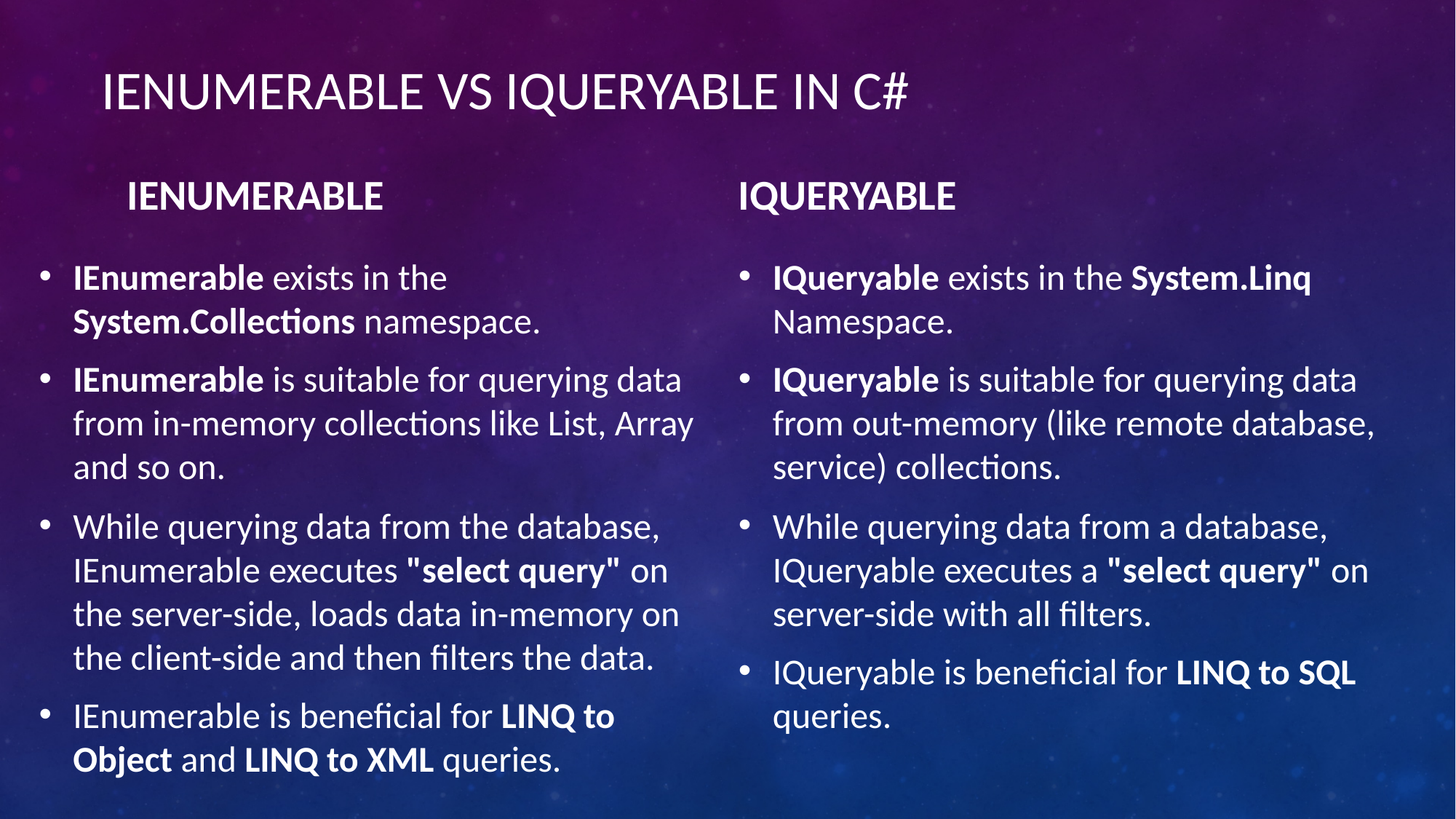

# IENUMERABLE vs iqueryable IN C#
IENUMERABLE
IQUERYABLE
IEnumerable exists in the System.Collections namespace.
IEnumerable is suitable for querying data from in-memory collections like List, Array and so on.
While querying data from the database, IEnumerable executes "select query" on the server-side, loads data in-memory on the client-side and then filters the data.
IEnumerable is beneficial for LINQ to Object and LINQ to XML queries.
IQueryable exists in the System.Linq Namespace.
IQueryable is suitable for querying data from out-memory (like remote database, service) collections.
While querying data from a database, IQueryable executes a "select query" on server-side with all filters.
IQueryable is beneficial for LINQ to SQL queries.